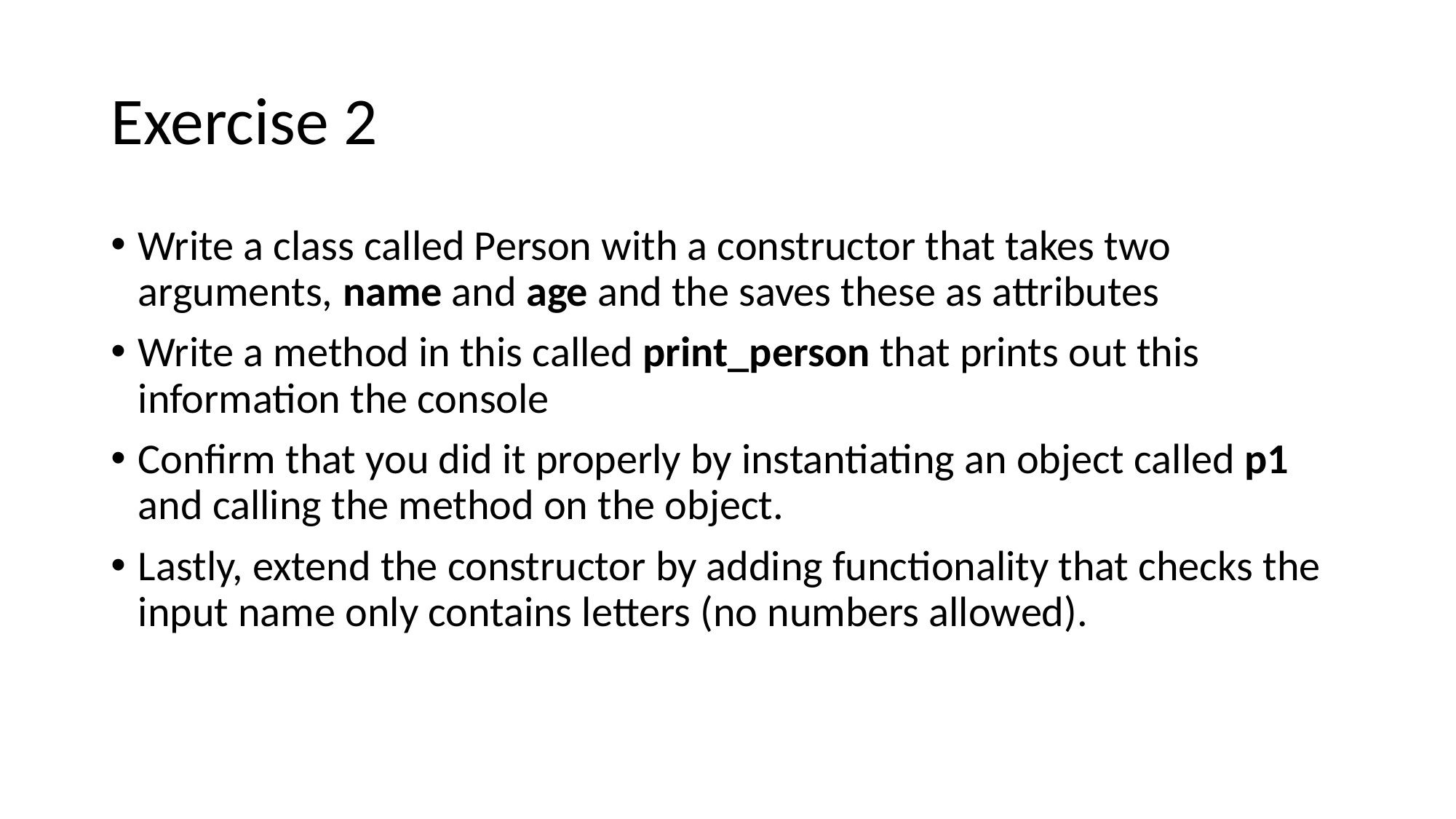

# Exercise 2
Write a class called Person with a constructor that takes two arguments, name and age and the saves these as attributes
Write a method in this called print_person that prints out this information the console
Confirm that you did it properly by instantiating an object called p1 and calling the method on the object.
Lastly, extend the constructor by adding functionality that checks the input name only contains letters (no numbers allowed).